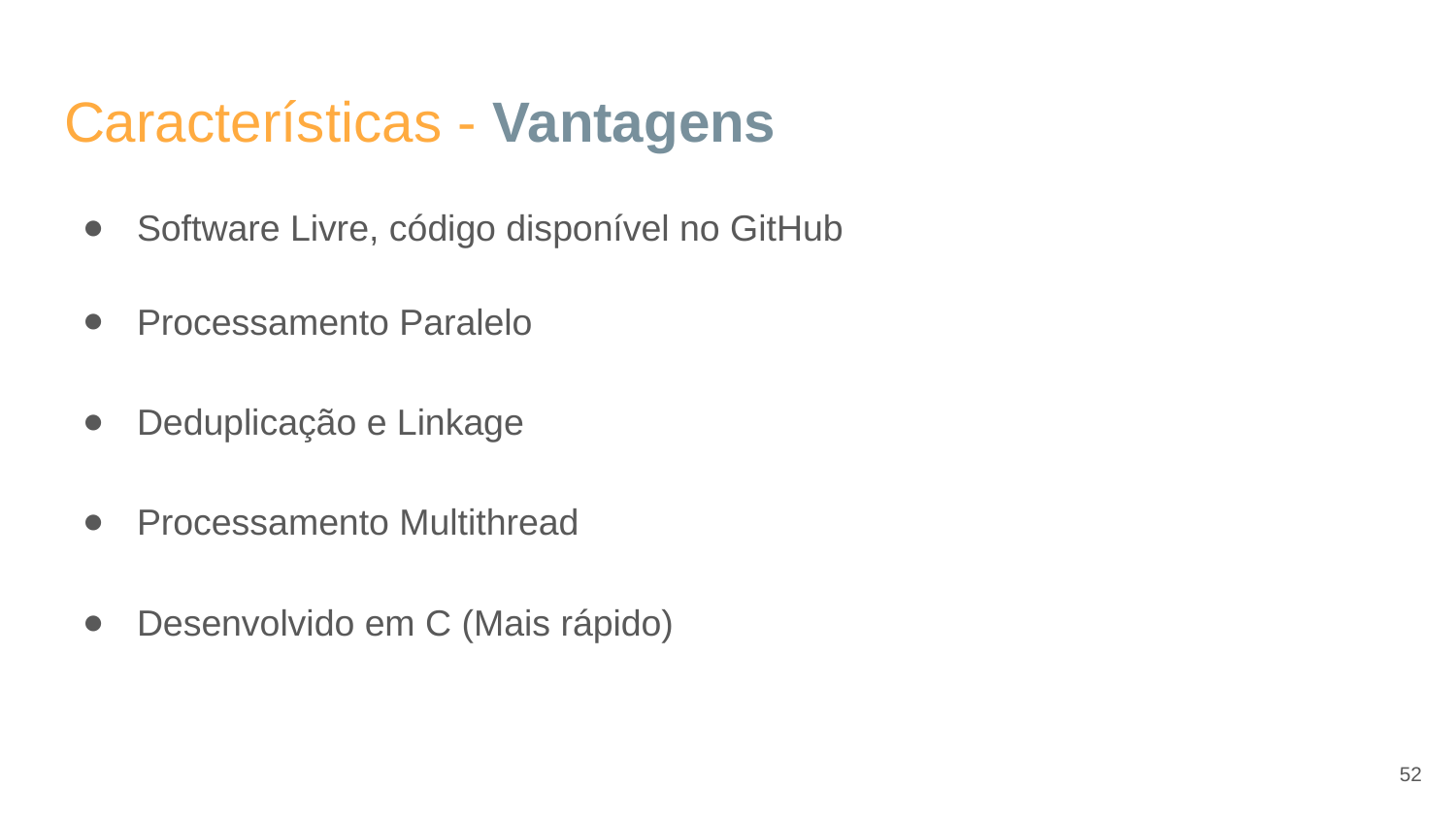

# Características - Vantagens
Software Livre, código disponível no GitHub
Processamento Paralelo
Deduplicação e Linkage
Processamento Multithread
Desenvolvido em C (Mais rápido)
52